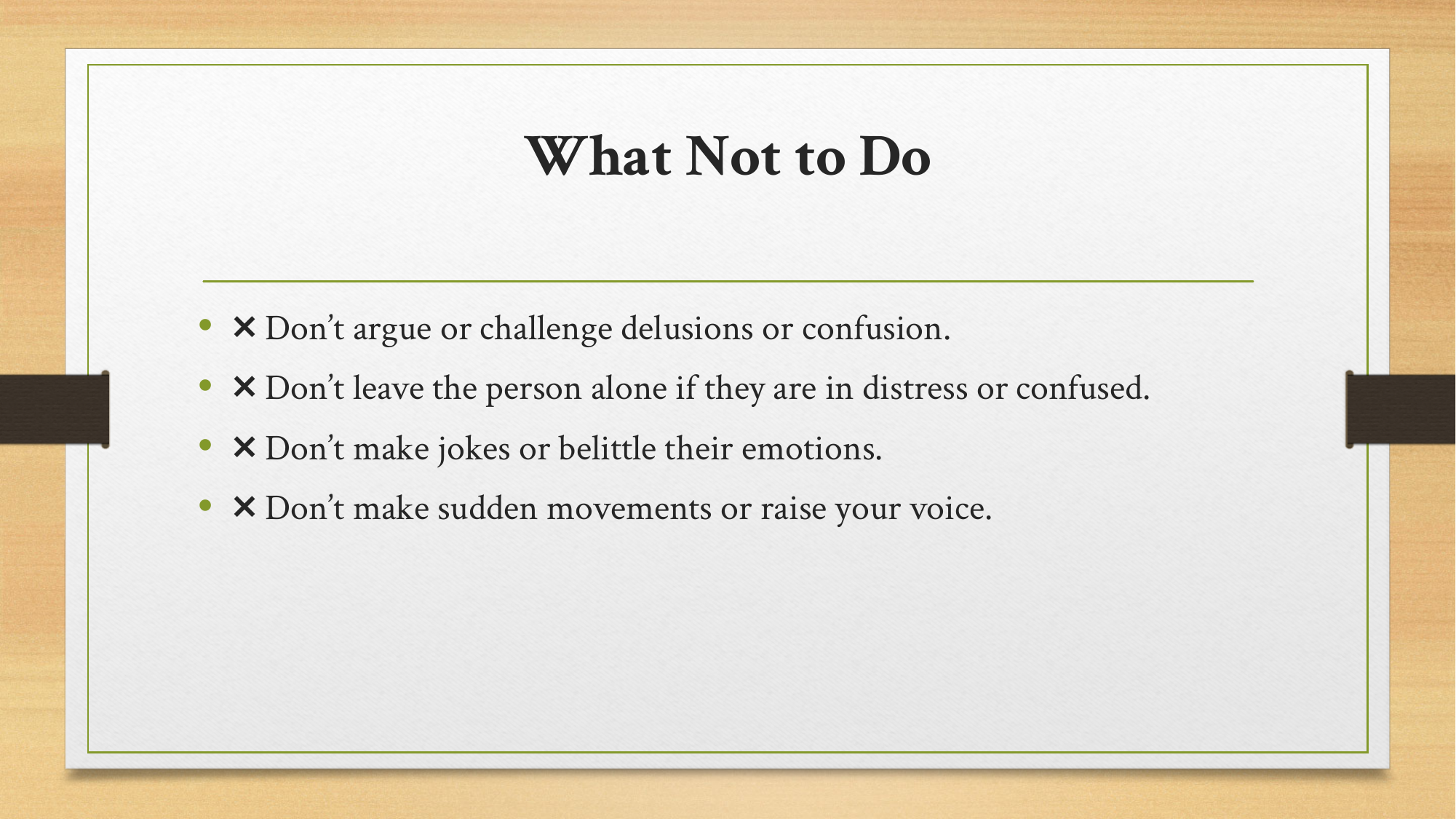

# What Not to Do
❌ Don’t argue or challenge delusions or confusion.
❌ Don’t leave the person alone if they are in distress or confused.
❌ Don’t make jokes or belittle their emotions.
❌ Don’t make sudden movements or raise your voice.